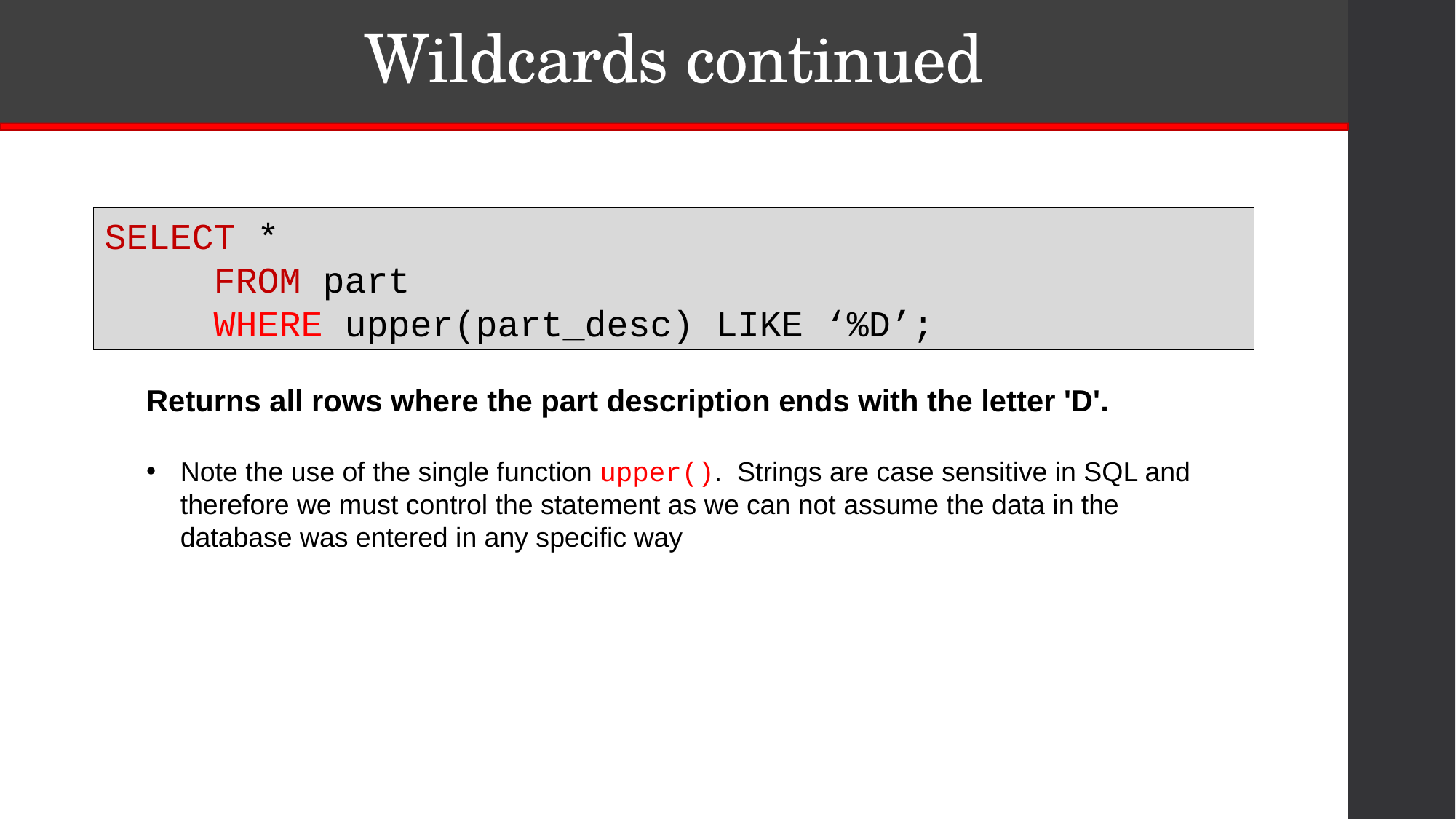

# Wildcards continued
SELECT *
	FROM part
	WHERE upper(part_desc) LIKE ‘%D’;
Returns all rows where the part description ends with the letter 'D'.
Note the use of the single function upper().  Strings are case sensitive in SQL and therefore we must control the statement as we can not assume the data in the database was entered in any specific way